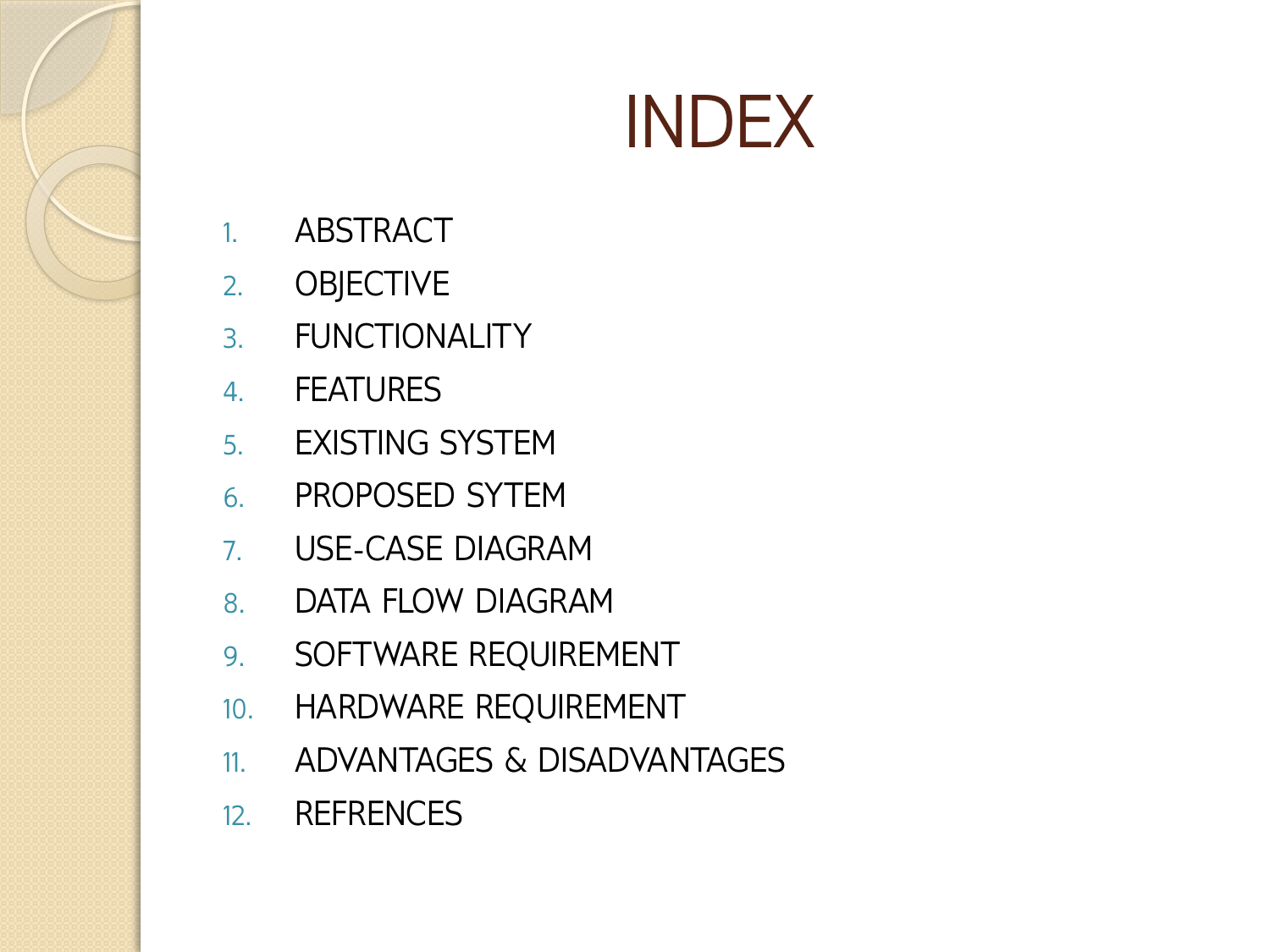

# INDEX
ABSTRACT
OBJECTIVE
FUNCTIONALITY
FEATURES
EXISTING SYSTEM
PROPOSED SYTEM
USE-CASE DIAGRAM
DATA FLOW DIAGRAM
SOFTWARE REQUIREMENT
HARDWARE REQUIREMENT
ADVANTAGES & DISADVANTAGES
REFRENCES